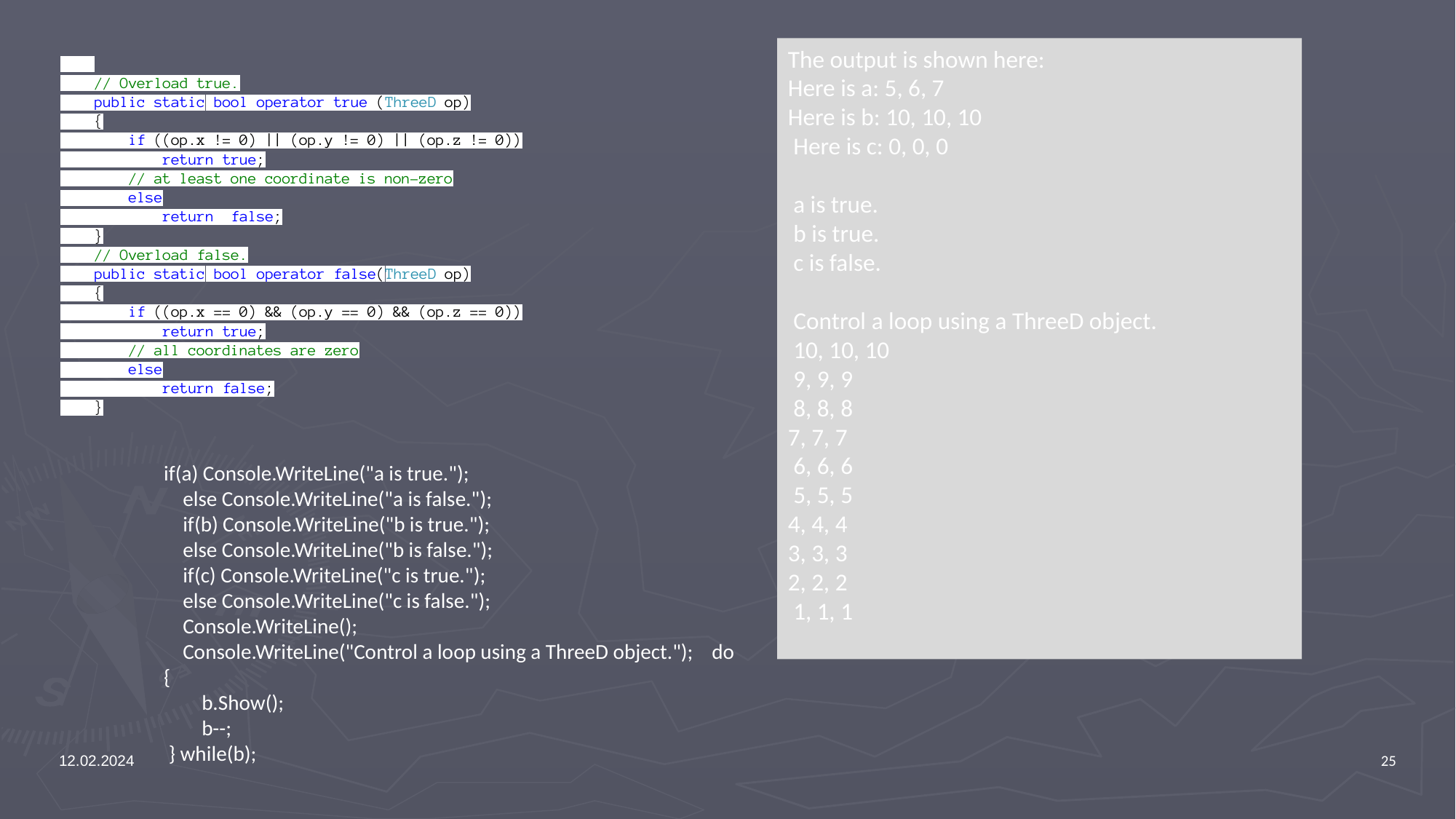

The output is shown here:
Here is a: 5, 6, 7
Here is b: 10, 10, 10
 Here is c: 0, 0, 0

 a is true.
 b is true.
 c is false.

 Control a loop using a ThreeD object.
 10, 10, 10
 9, 9, 9
 8, 8, 8
7, 7, 7
 6, 6, 6
 5, 5, 5
4, 4, 4
3, 3, 3
2, 2, 2
 1, 1, 1

    // Overload true.
    public static bool operator true (ThreeD op)
    {
        if ((op.x != 0) || (op.y != 0) || (op.z != 0))
            return true;
        // at least one coordinate is non-zero
        else
            return  false;
    }
    // Overload false.
    public static bool operator false(ThreeD op)
    {
        if ((op.x == 0) && (op.y == 0) && (op.z == 0))
            return true;
        // all coordinates are zero
        else
            return false;
    }

if(a) Console.WriteLine("a is true.");
    else Console.WriteLine("a is false.");
    if(b) Console.WriteLine("b is true.");
    else Console.WriteLine("b is false.");
    if(c) Console.WriteLine("c is true.");
    else Console.WriteLine("c is false.");
    Console.WriteLine();
    Console.WriteLine("Control a loop using a ThreeD object.");    do
{
        b.Show();
        b--;
 } while(b);
12.02.2024
25